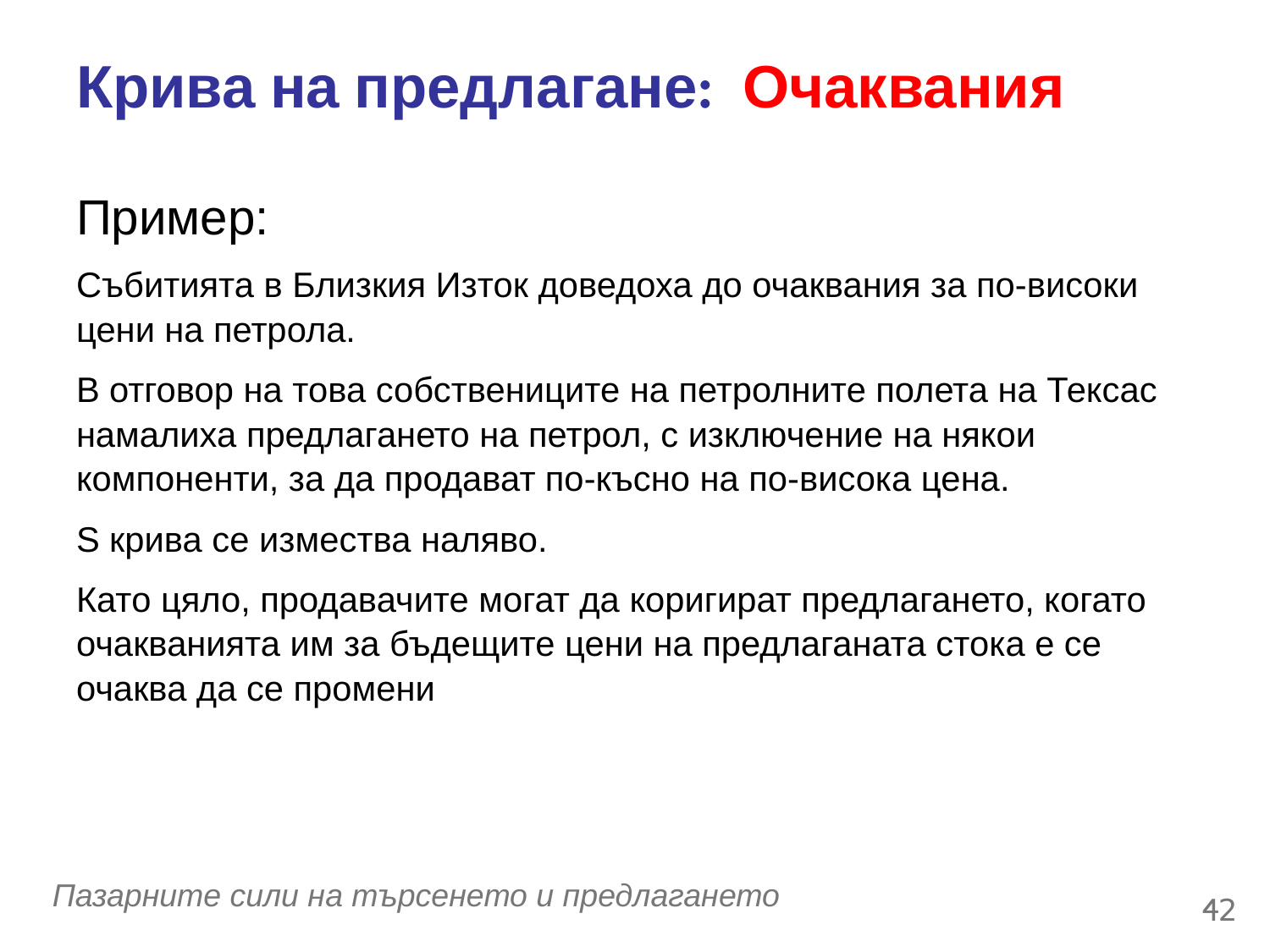

0
Крива на предлагане:  Очаквания
Пример:
Събитията в Близкия Изток доведоха до очаквания за по-високи цени на петрола.
В отговор на това собствениците на петролните полета на Тексас  намалиха предлагането на петрол, с изключение на някои компоненти, за да продават по-късно на по-висока цена.
S крива се измества наляво.
Като цяло, продавачите могат да коригират предлагането, когато очакванията им за бъдещите цени на предлаганата стока е се очаква да се промени
42
Пазарните сили на търсенето и предлагането